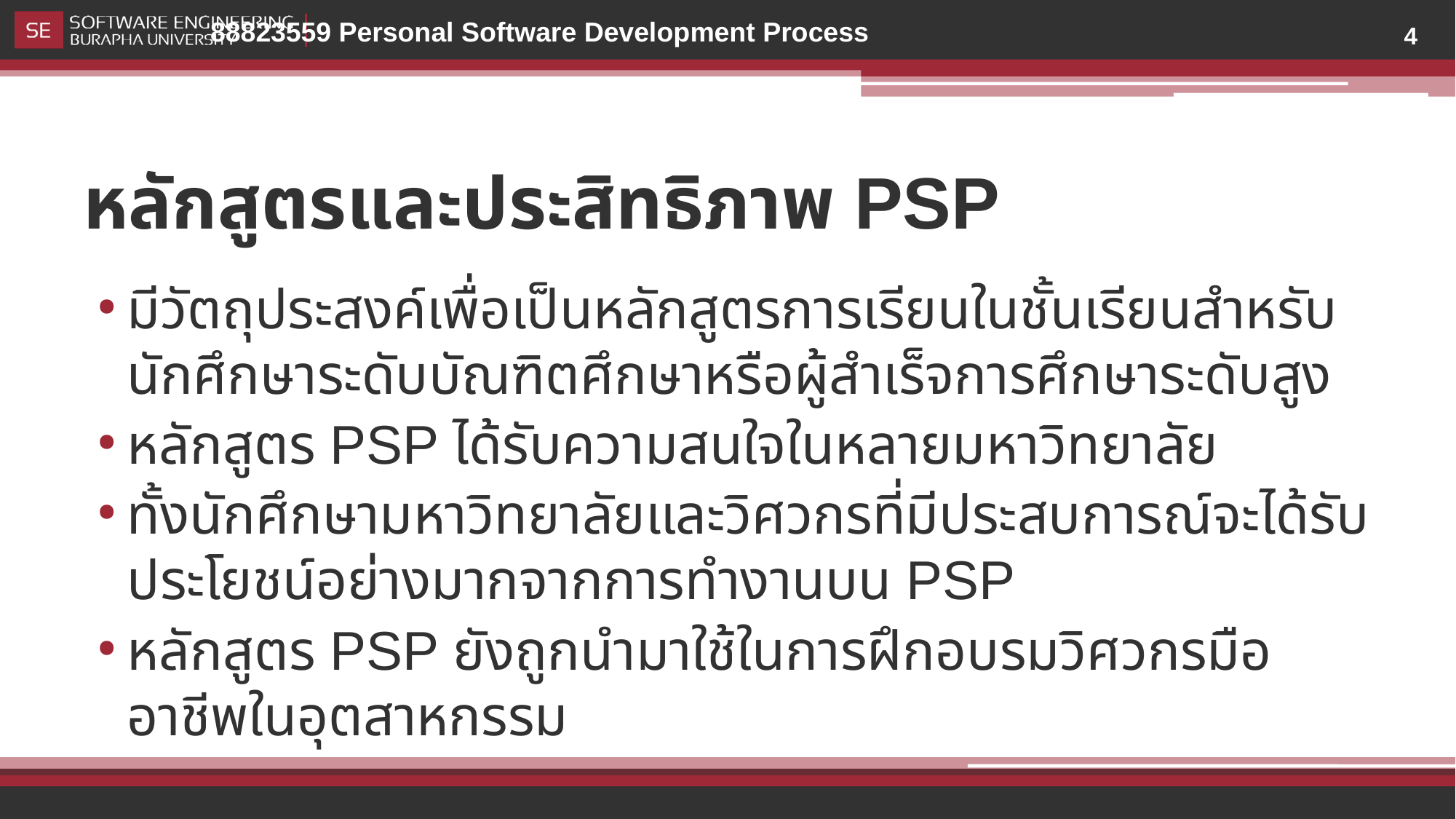

4
# หลักสูตรและประสิทธิภาพ PSP
มีวัตถุประสงค์เพื่อเป็นหลักสูตรการเรียนในชั้นเรียนสำหรับนักศึกษาระดับบัณฑิตศึกษาหรือผู้สำเร็จการศึกษาระดับสูง
หลักสูตร PSP ได้รับความสนใจในหลายมหาวิทยาลัย
ทั้งนักศึกษามหาวิทยาลัยและวิศวกรที่มีประสบการณ์จะได้รับประโยชน์อย่างมากจากการทำงานบน PSP
หลักสูตร PSP ยังถูกนำมาใช้ในการฝึกอบรมวิศวกรมืออาชีพในอุตสาหกรรม